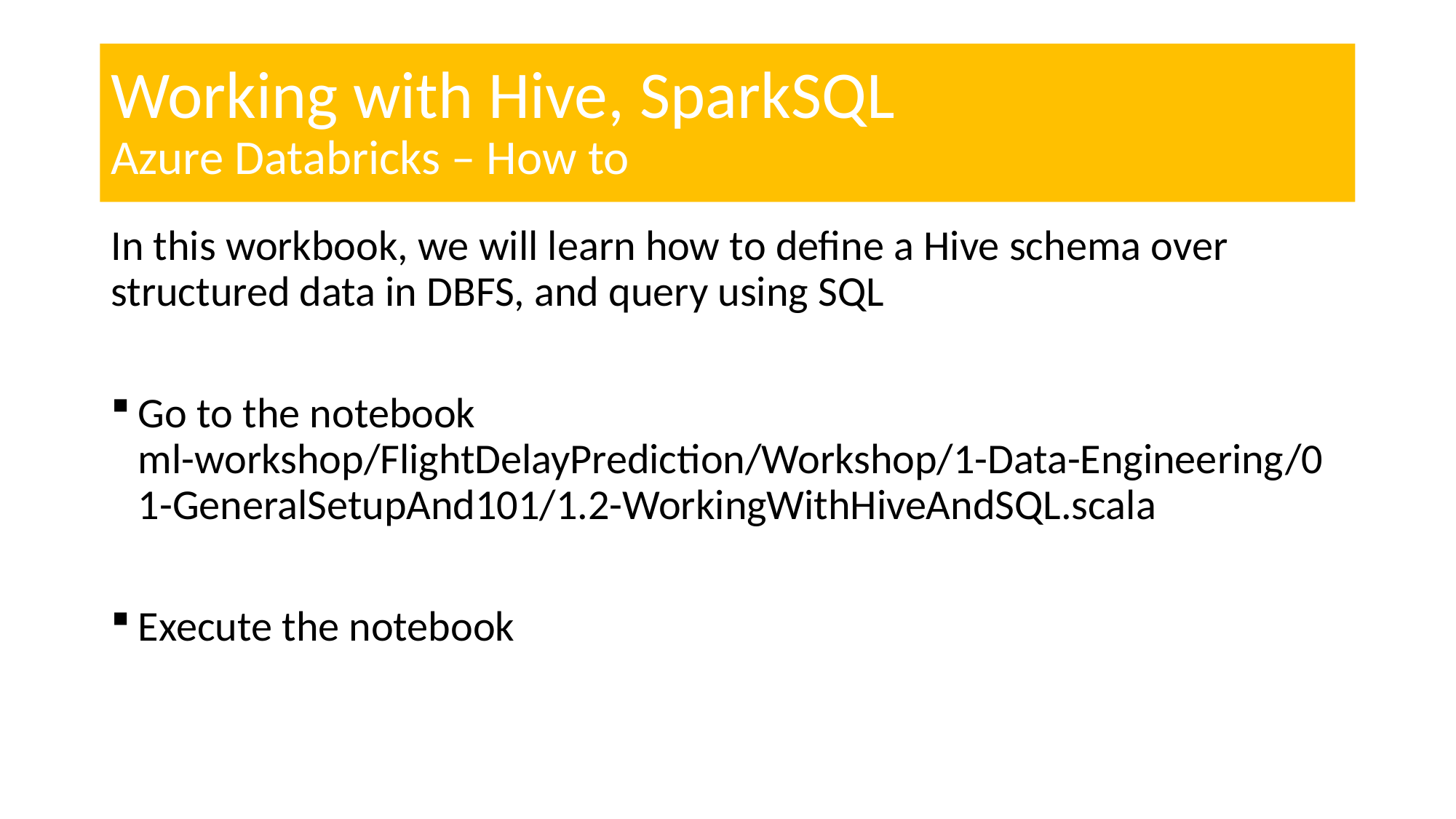

# Working with Hive, SparkSQL Azure Databricks – How to
In this workbook, we will learn how to define a Hive schema over structured data in DBFS, and query using SQL

Go to the notebook
ml-workshop/FlightDelayPrediction/Workshop/1-Data-Engineering/01-GeneralSetupAnd101/1.2-WorkingWithHiveAndSQL.scala

Execute the notebook